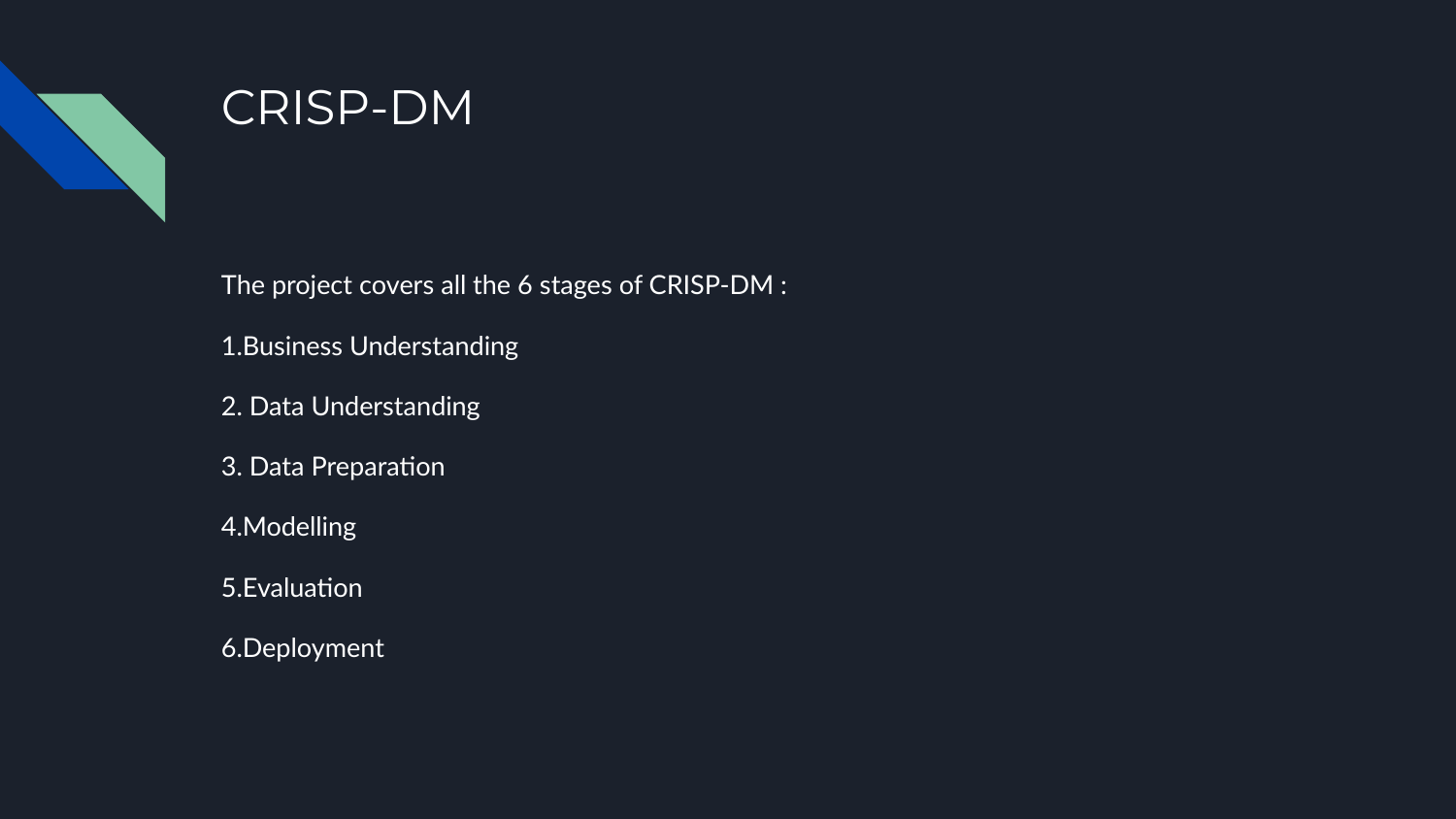

# CRISP-DM
The project covers all the 6 stages of CRISP-DM :
1.Business Understanding
2. Data Understanding
3. Data Preparation
4.Modelling
5.Evaluation
6.Deployment